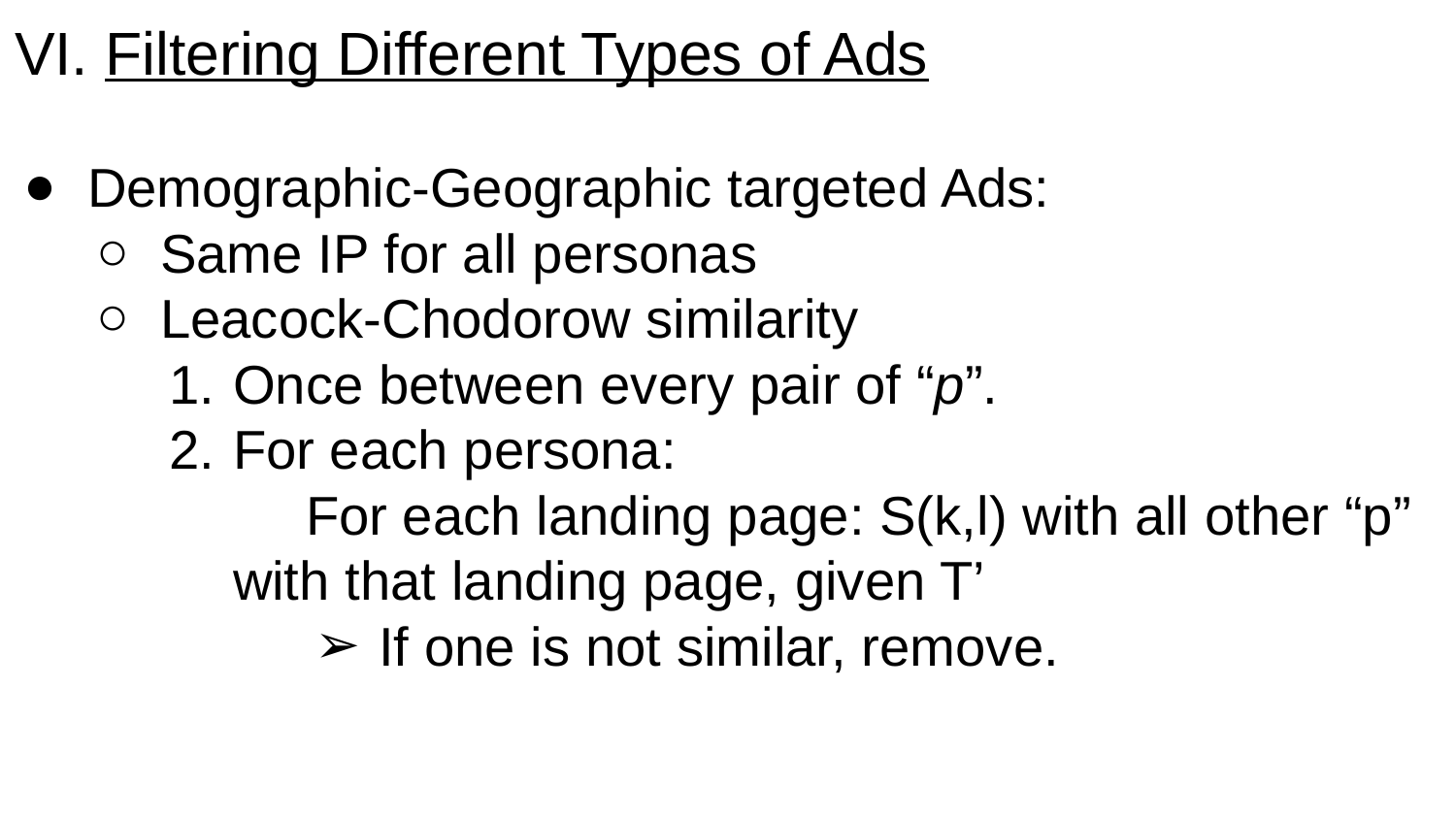

VI. Filtering Different Types of Ads

Demographic-Geographic targeted Ads:
Same IP for all personas
Leacock-Chodorow similarity
Once between every pair of “p”.
For each persona:
For each landing page: S(k,l) with all other “p” with that landing page, given T’
If one is not similar, remove.